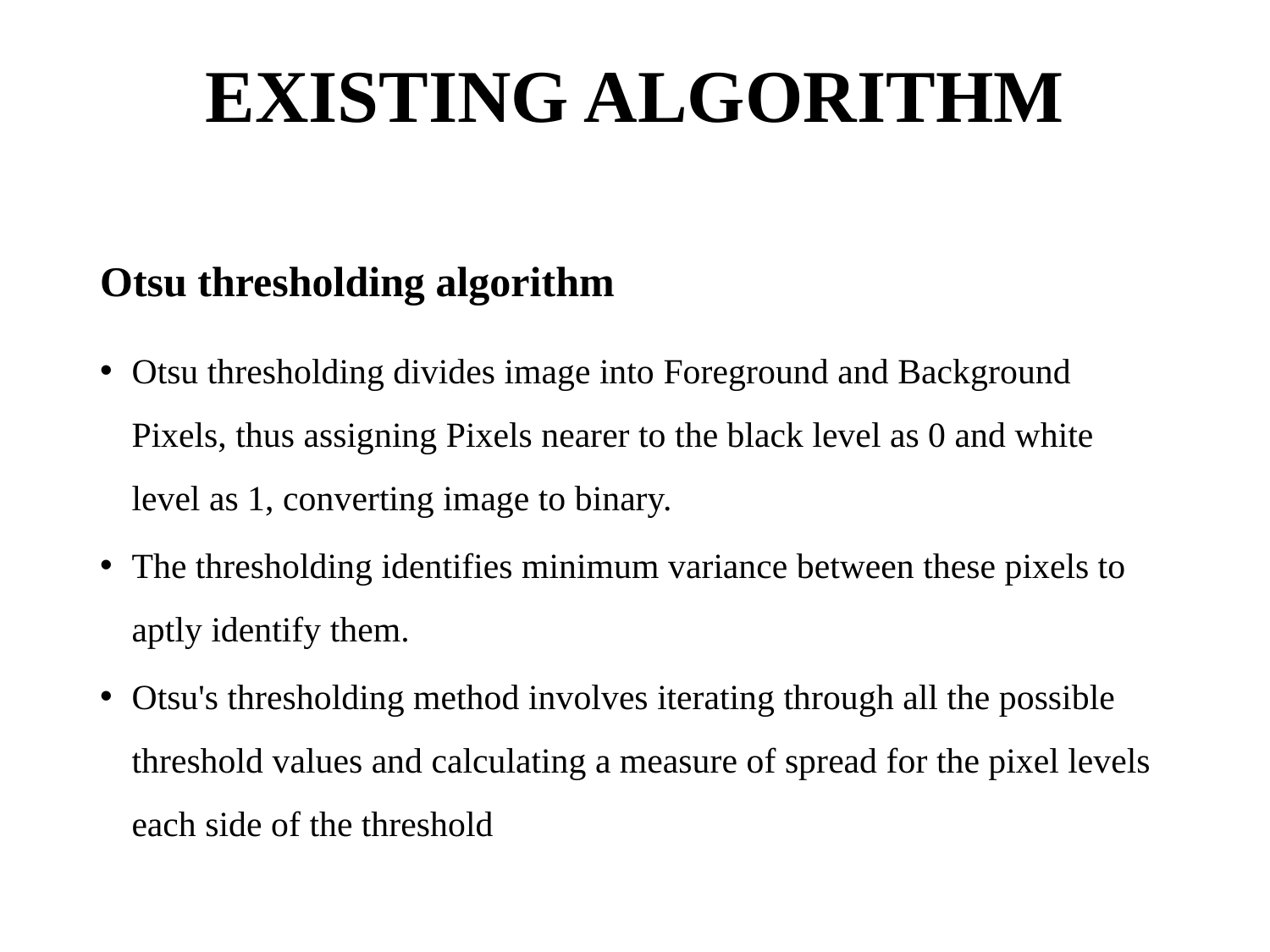

# EXISTING ALGORITHM
Otsu thresholding algorithm

Otsu thresholding divides image into Foreground and Background Pixels, thus assigning Pixels nearer to the black level as 0 and white level as 1, converting image to binary.
The thresholding identifies minimum variance between these pixels to aptly identify them.
Otsu's thresholding method involves iterating through all the possible threshold values and calculating a measure of spread for the pixel levels each side of the threshold

20